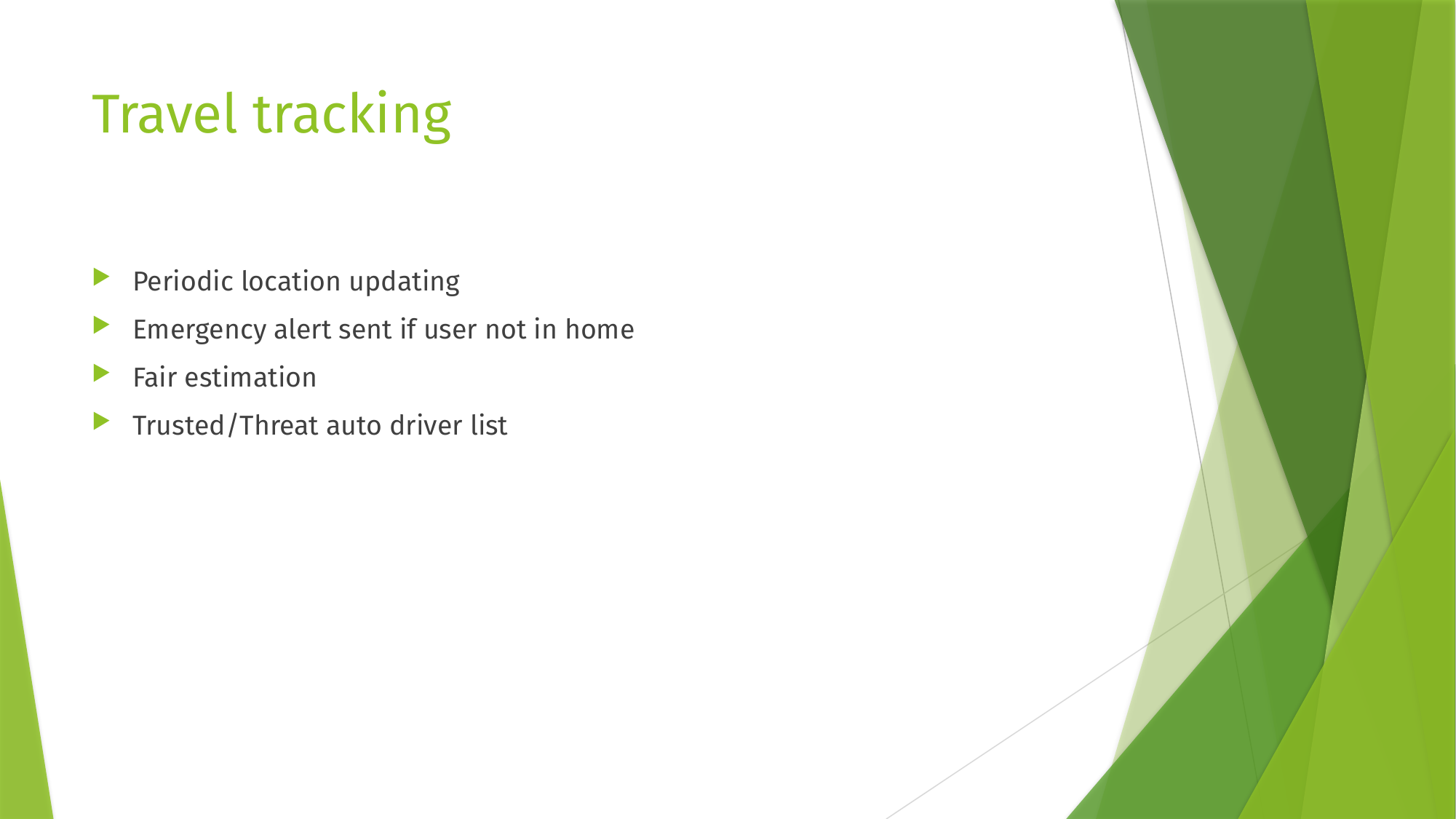

# Travel tracking
Periodic location updating
Emergency alert sent if user not in home
Fair estimation
Trusted/Threat auto driver list